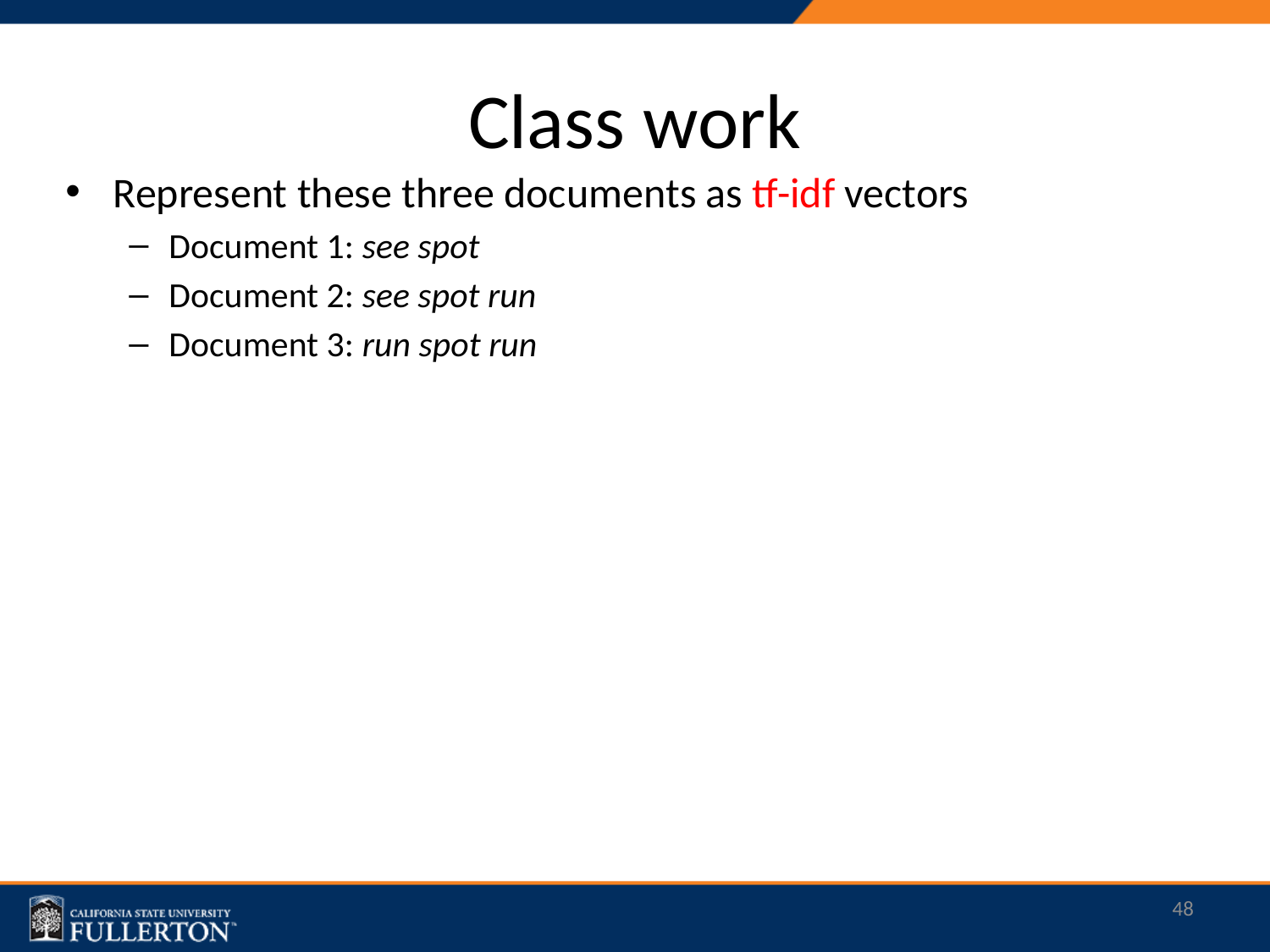

# Class work
Represent these three documents as tf-idf vectors
Document 1: see spot
Document 2: see spot run
Document 3: run spot run

48